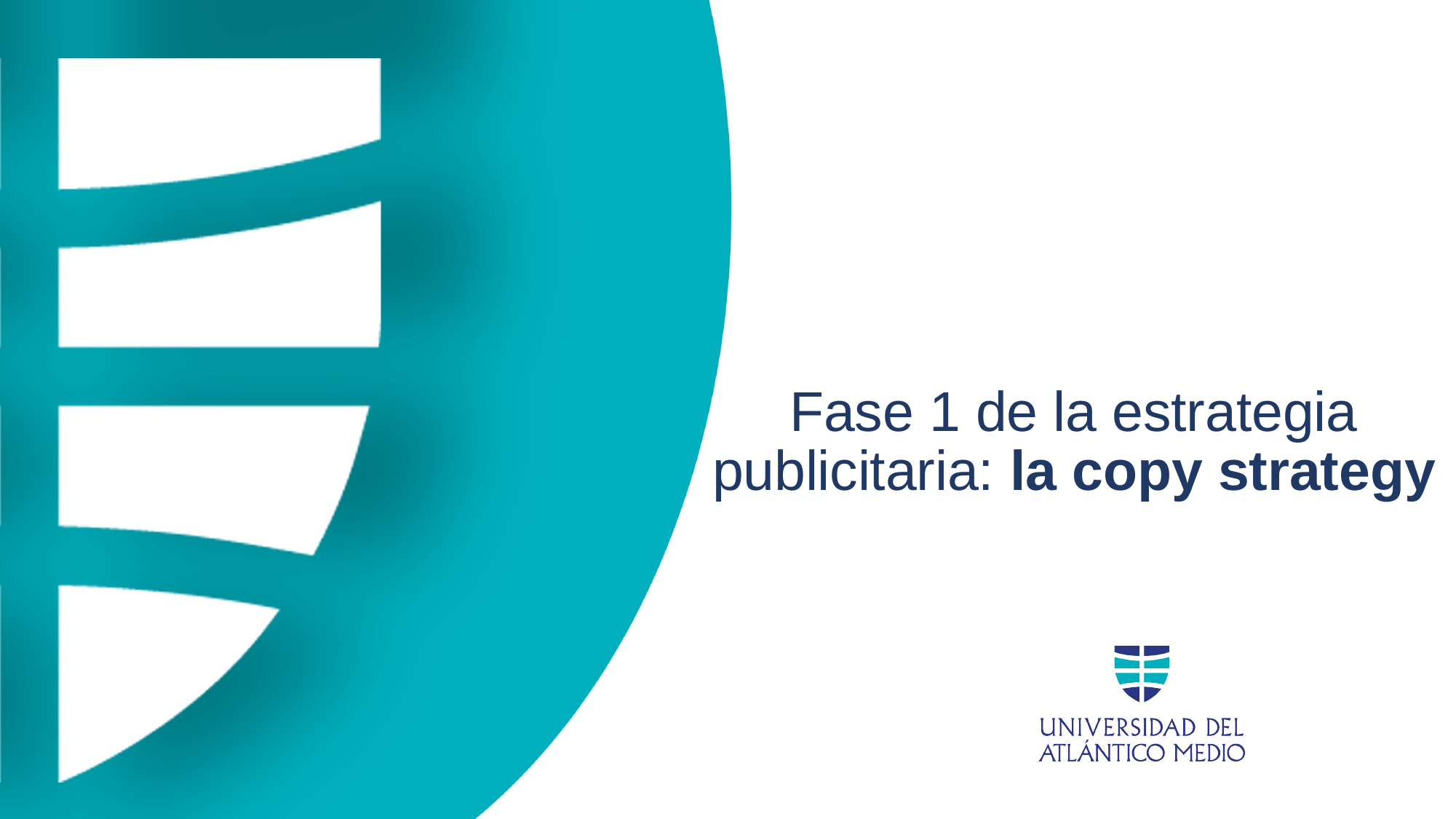

Fase 1 de la estrategia  publicitaria: la copy strategy